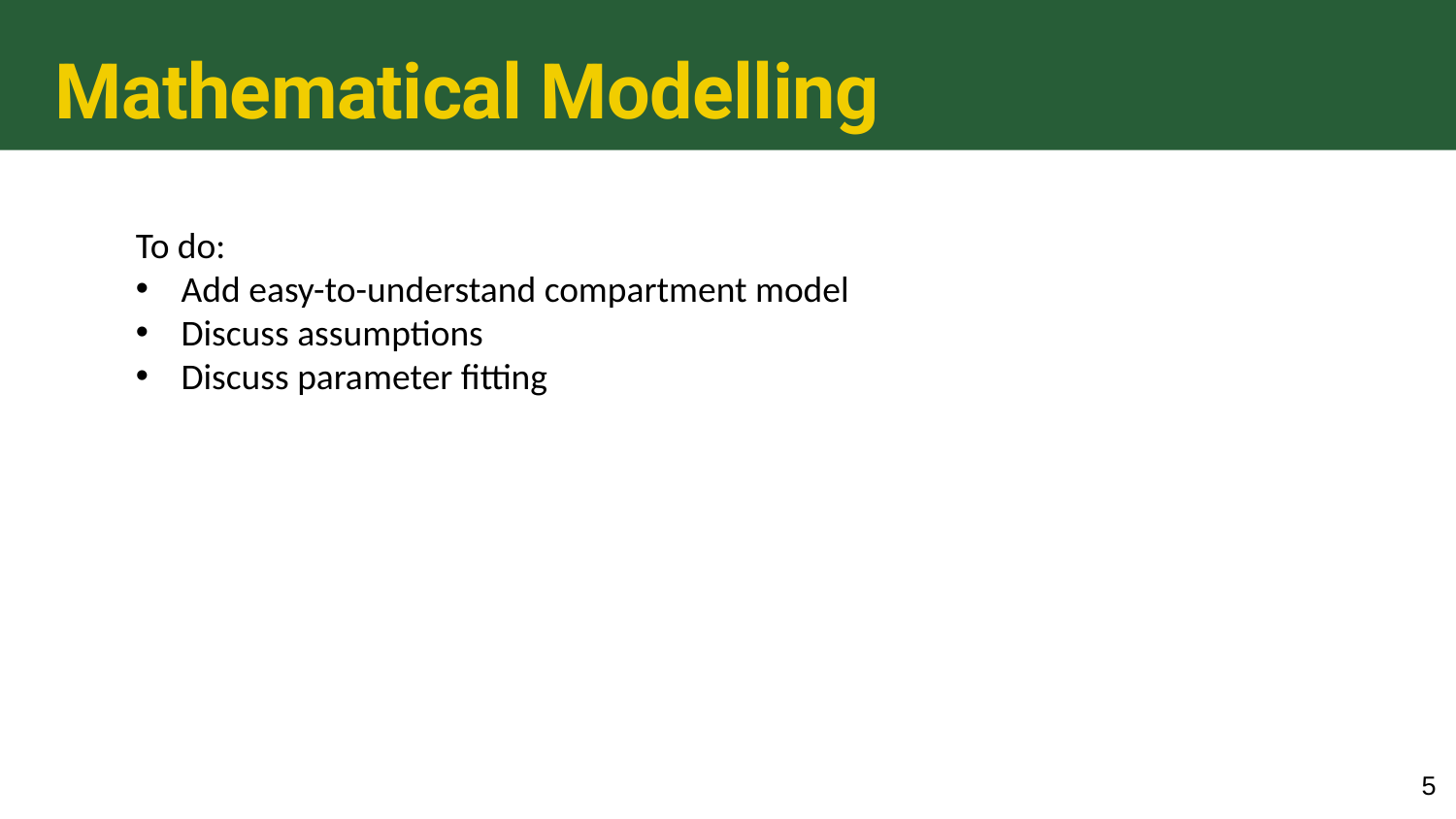

# Mathematical Modelling
To do:
Add easy-to-understand compartment model
Discuss assumptions
Discuss parameter fitting
5